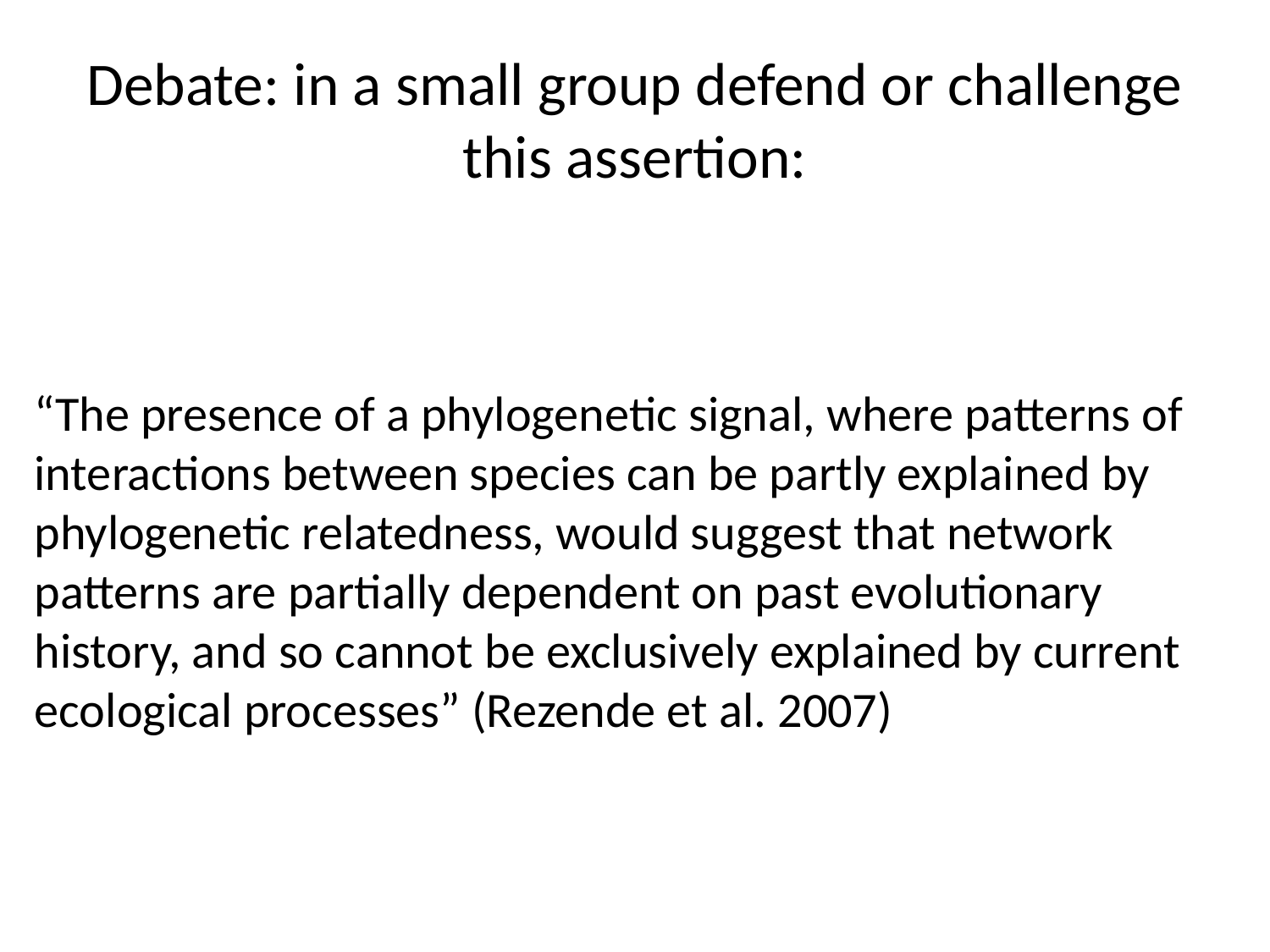

# Debate: in a small group defend or challenge this assertion:
“The presence of a phylogenetic signal, where patterns of interactions between species can be partly explained by phylogenetic relatedness, would suggest that network patterns are partially dependent on past evolutionary history, and so cannot be exclusively explained by current ecological processes” (Rezende et al. 2007)